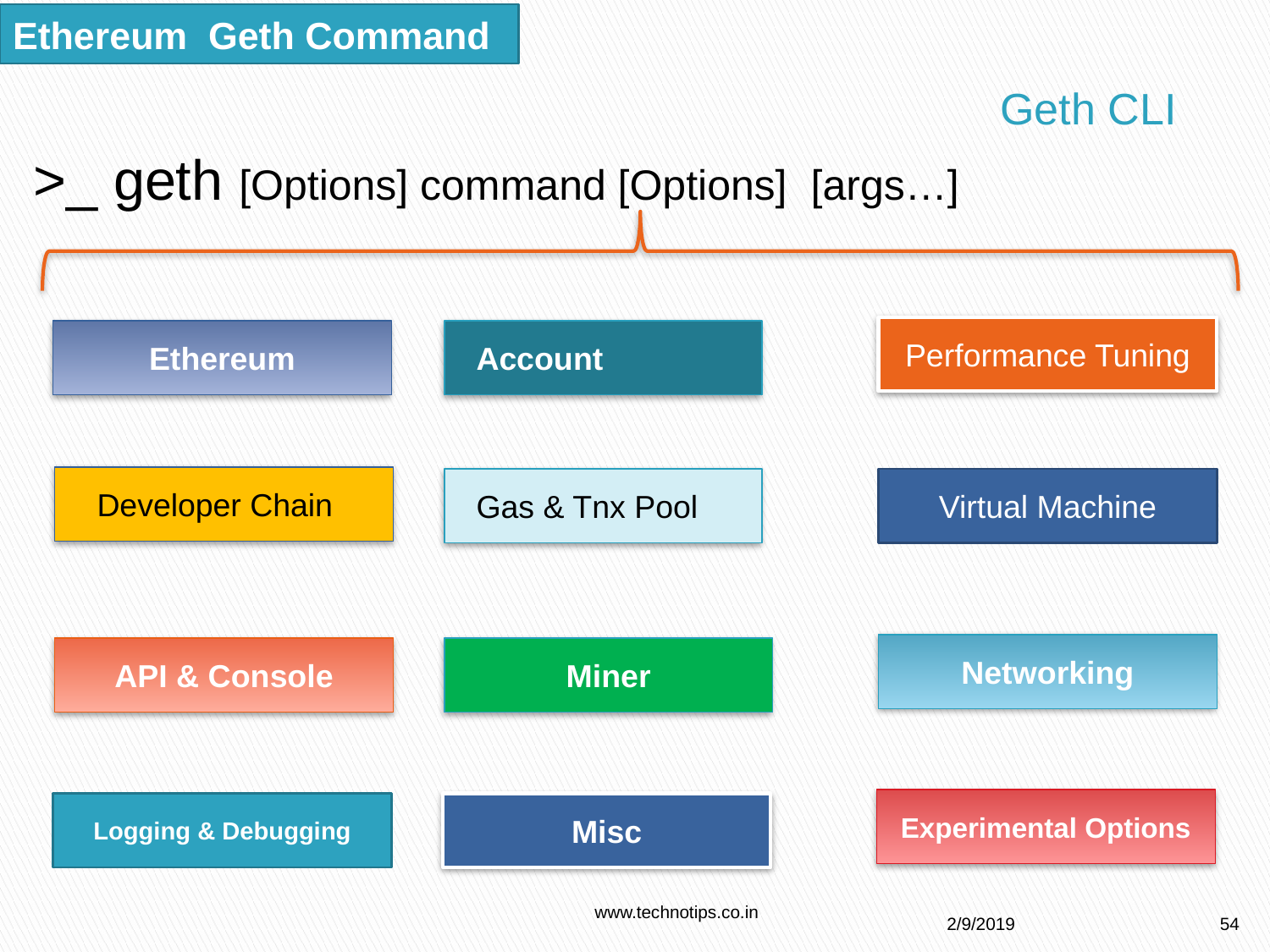

Ethereum  Geth Command
# Geth CLI
>_ geth [Options] command [Options]  [args…]
Performance Tuning
Ethereum
Account
Developer Chain
Gas & Tnx Pool
Virtual Machine
Networking
API & Console
Miner
Experimental Options
Logging & Debugging
Misc
www.technotips.co.in
2/9/2019
54